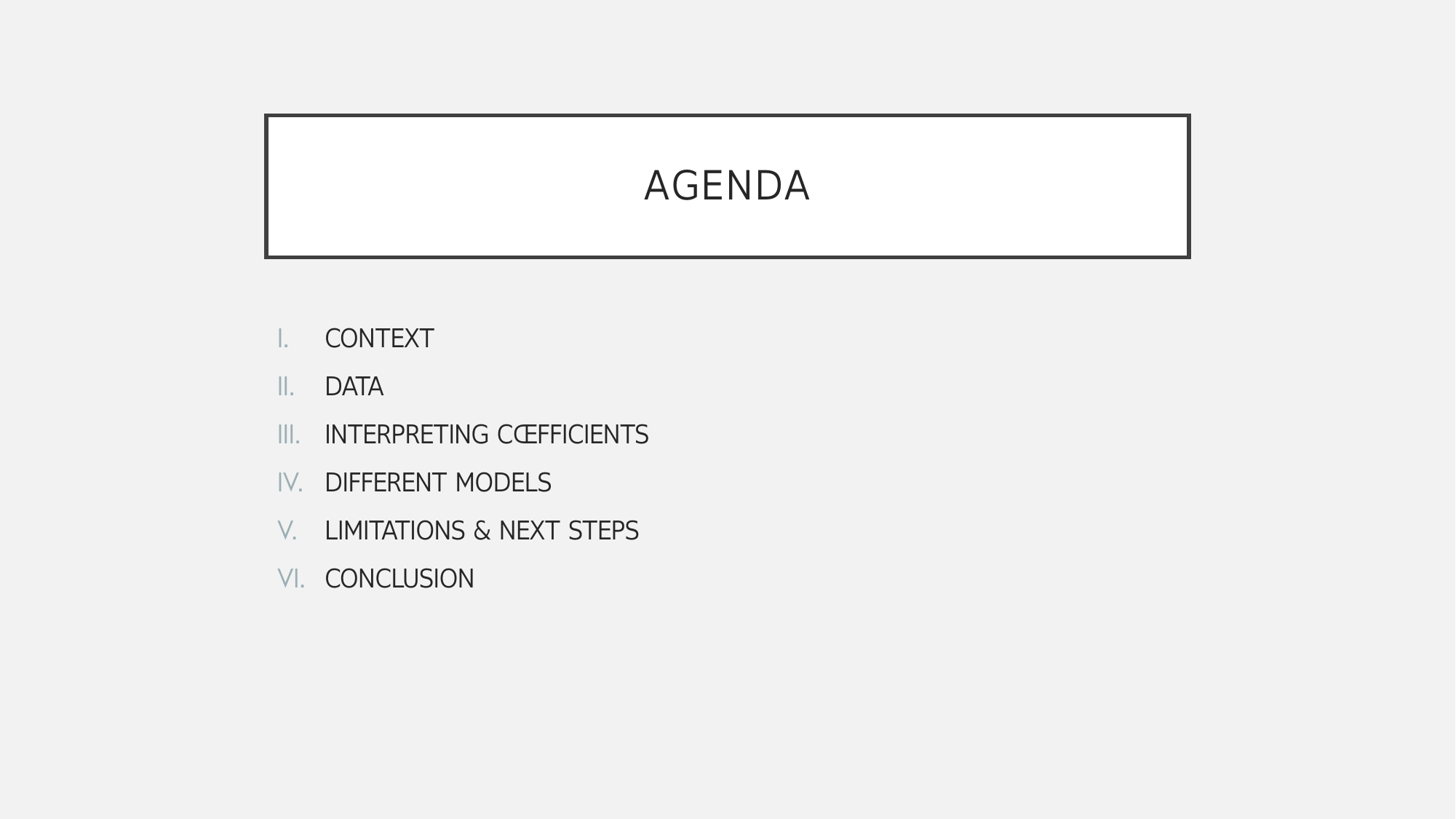

# agenda
CONTEXT
DATA
INTERPRETING COEFFICIENTS
DIFFERENT MODELS
LIMITATIONS & NEXT STEPS
CONCLUSION